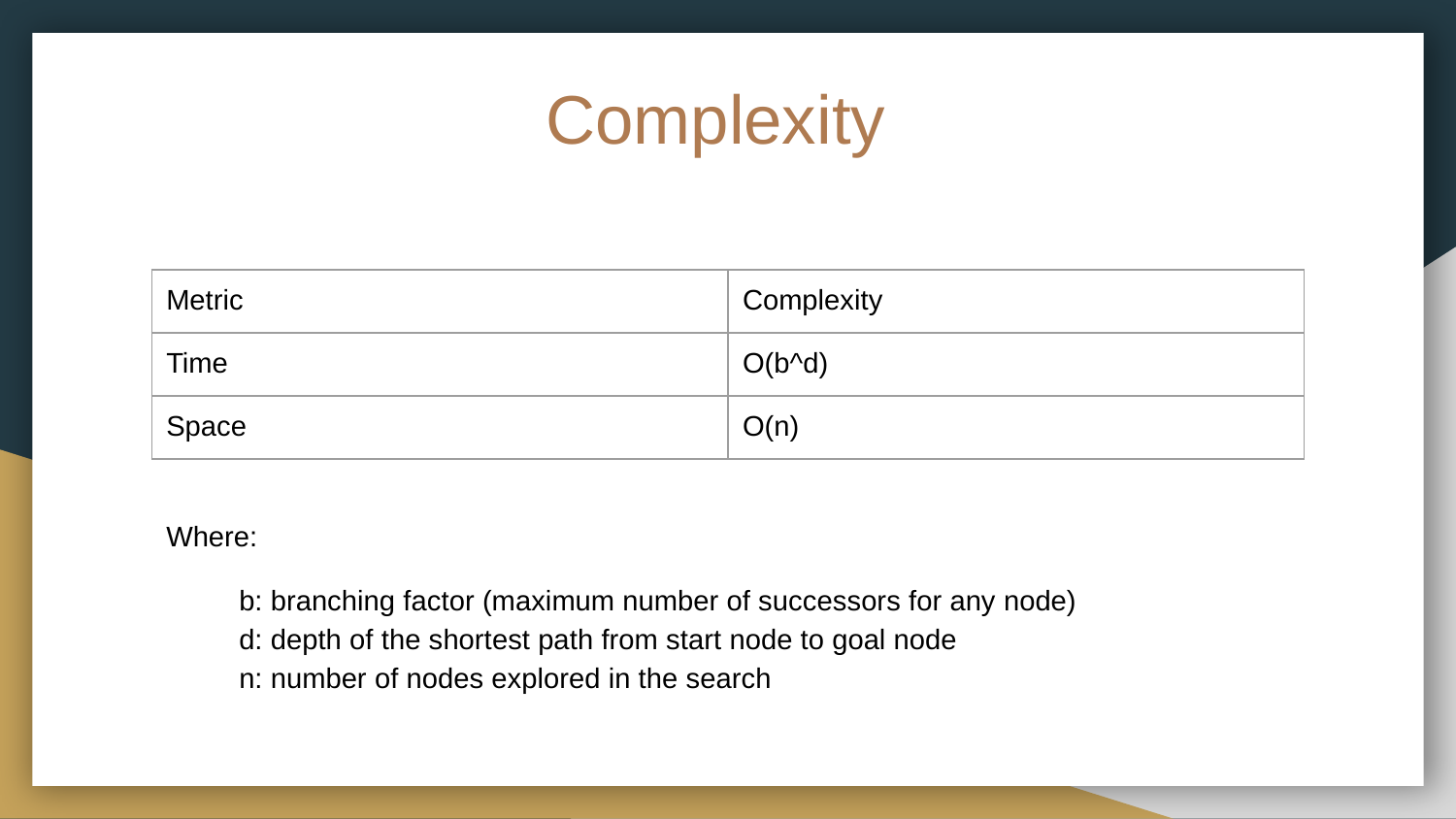

Complexity
| Metric | Complexity |
| --- | --- |
| Time | O(b^d) |
| Space | O(n) |
Where:
b: branching factor (maximum number of successors for any node)
d: depth of the shortest path from start node to goal node
n: number of nodes explored in the search